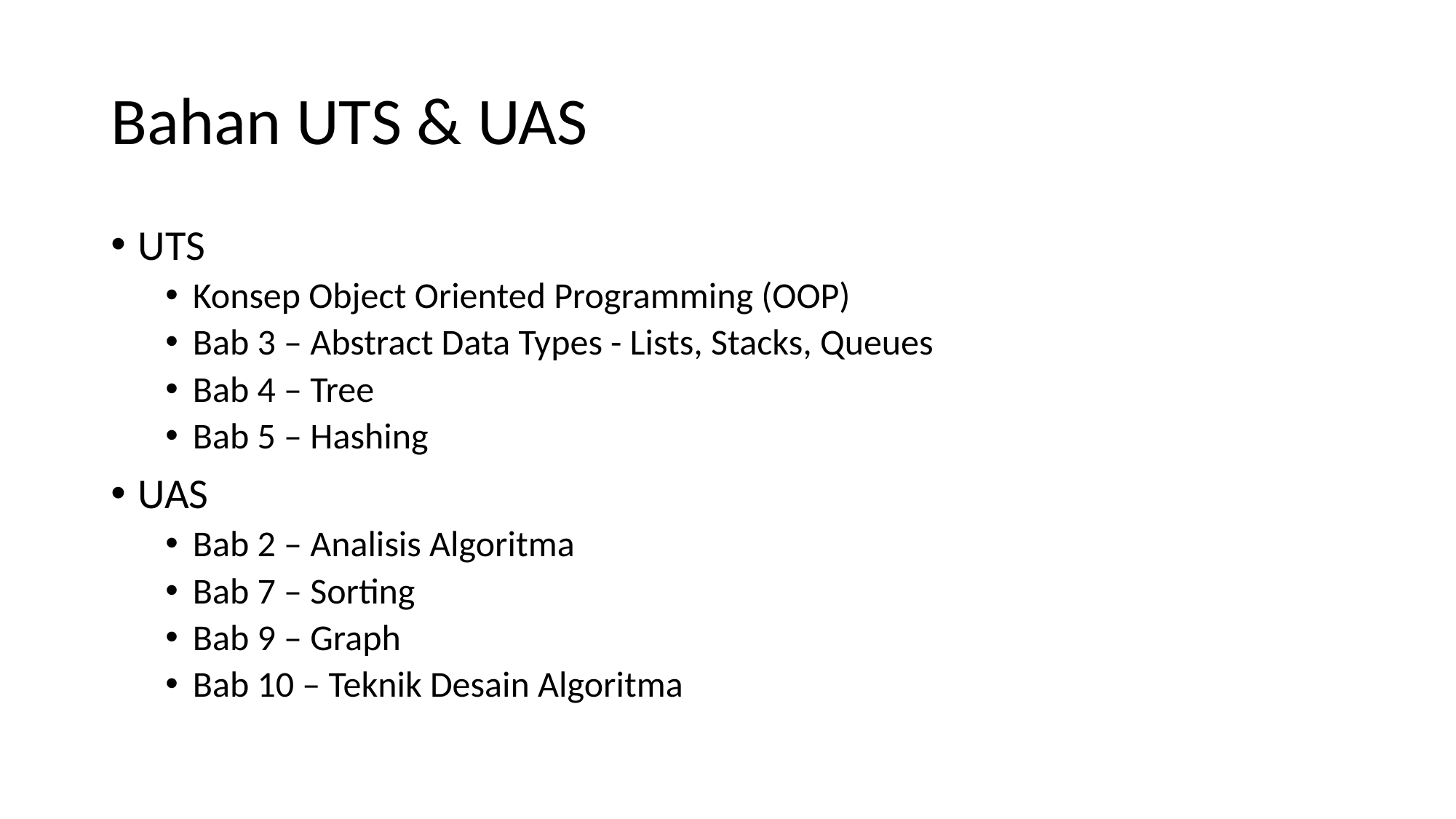

# Bahan UTS & UAS
UTS
Konsep Object Oriented Programming (OOP)
Bab 3 – Abstract Data Types - Lists, Stacks, Queues
Bab 4 – Tree
Bab 5 – Hashing
UAS
Bab 2 – Analisis Algoritma
Bab 7 – Sorting
Bab 9 – Graph
Bab 10 – Teknik Desain Algoritma